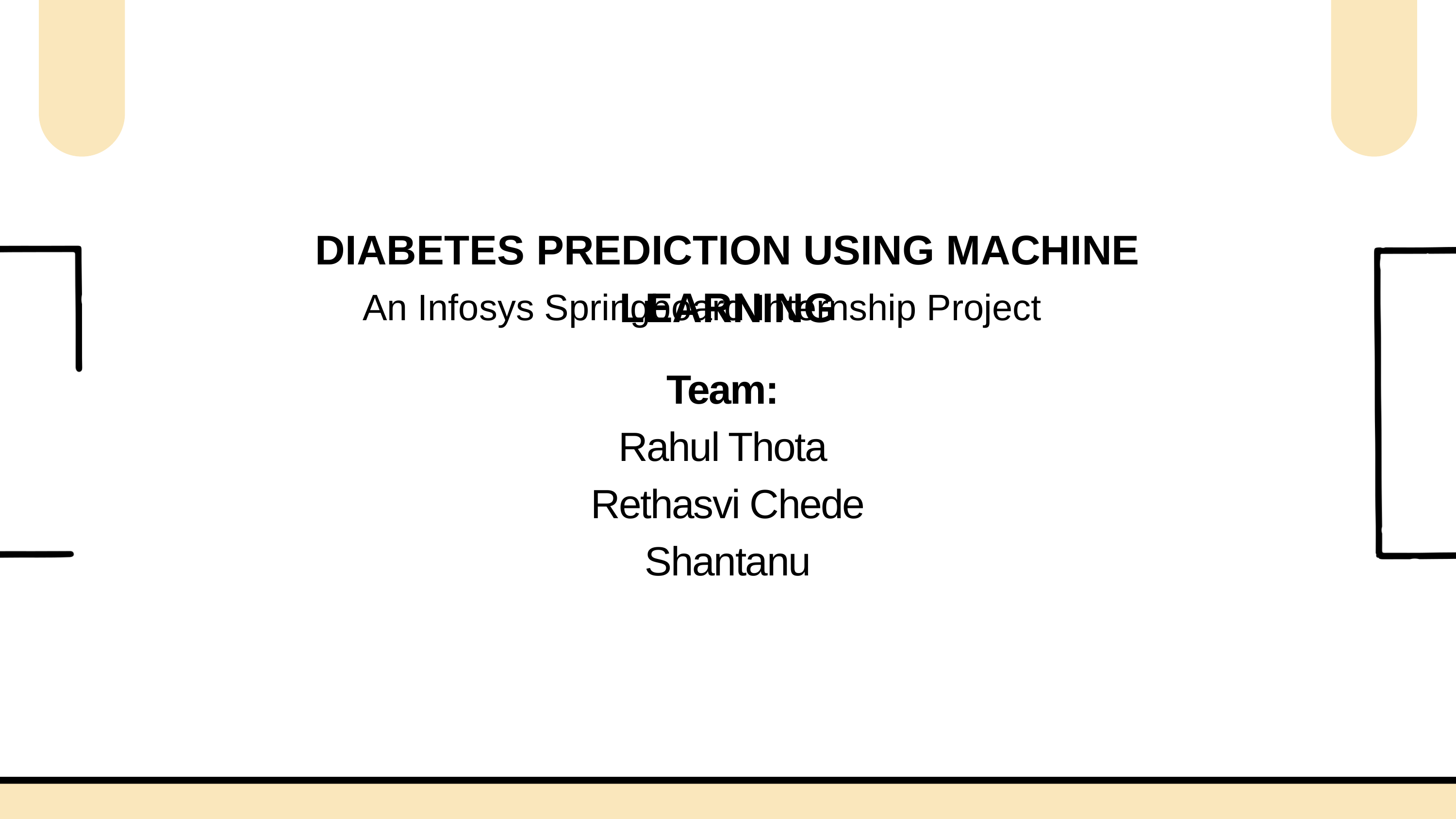

DIABETES PREDICTION USING MACHINE LEARNING

An Infosys Springboard Internship Project
Team:
Rahul Thota
Rethasvi Chede
Shantanu